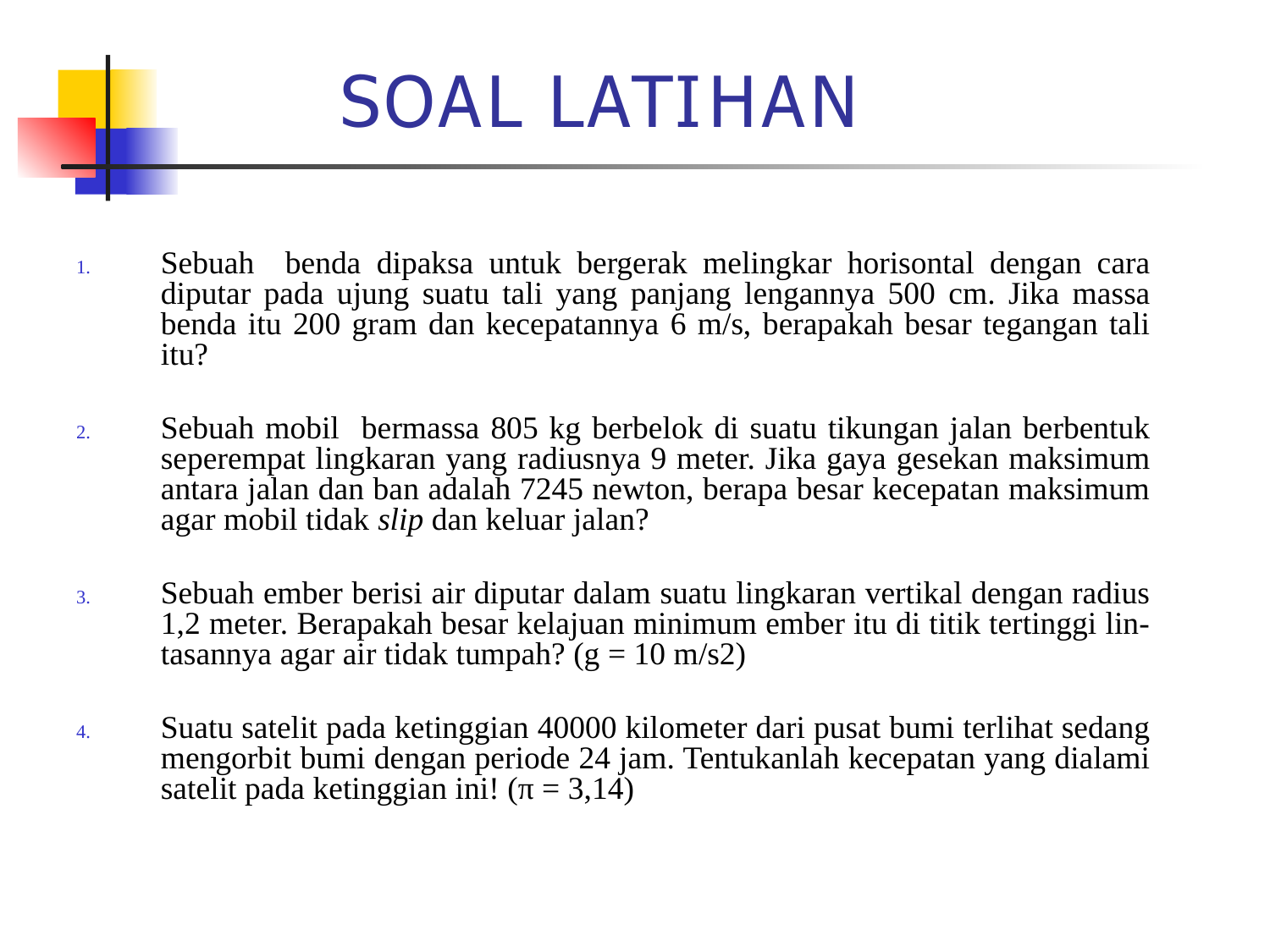

# SOAL LATIHAN
Sebuah  benda dipaksa untuk bergerak melingkar horisontal dengan cara diputar pada ujung suatu tali yang panjang lengannya 500 cm. Jika massa benda itu 200 gram dan kecepatannya 6 m/s, berapakah besar tegangan tali itu?

Sebuah mobil  bermassa 805 kg berbelok di suatu tikungan jalan berbentuk seperempat lingkaran yang radiusnya 9 meter. Jika gaya gesekan maksimum antara jalan dan ban adalah 7245 newton, berapa besar kecepatan maksimum agar mobil tidak slip dan keluar jalan?

Sebuah ember berisi air diputar dalam suatu lingkaran vertikal dengan radius 1,2 meter. Berapakah besar kelajuan minimum ember itu di titik tertinggi lin-tasannya agar air tidak tumpah? (g = 10 m/s2)

Suatu satelit pada ketinggian 40000 kilometer dari pusat bumi terlihat sedang mengorbit bumi dengan periode 24 jam. Tentukanlah kecepatan yang dialami satelit pada ketinggian ini! (π = 3,14)